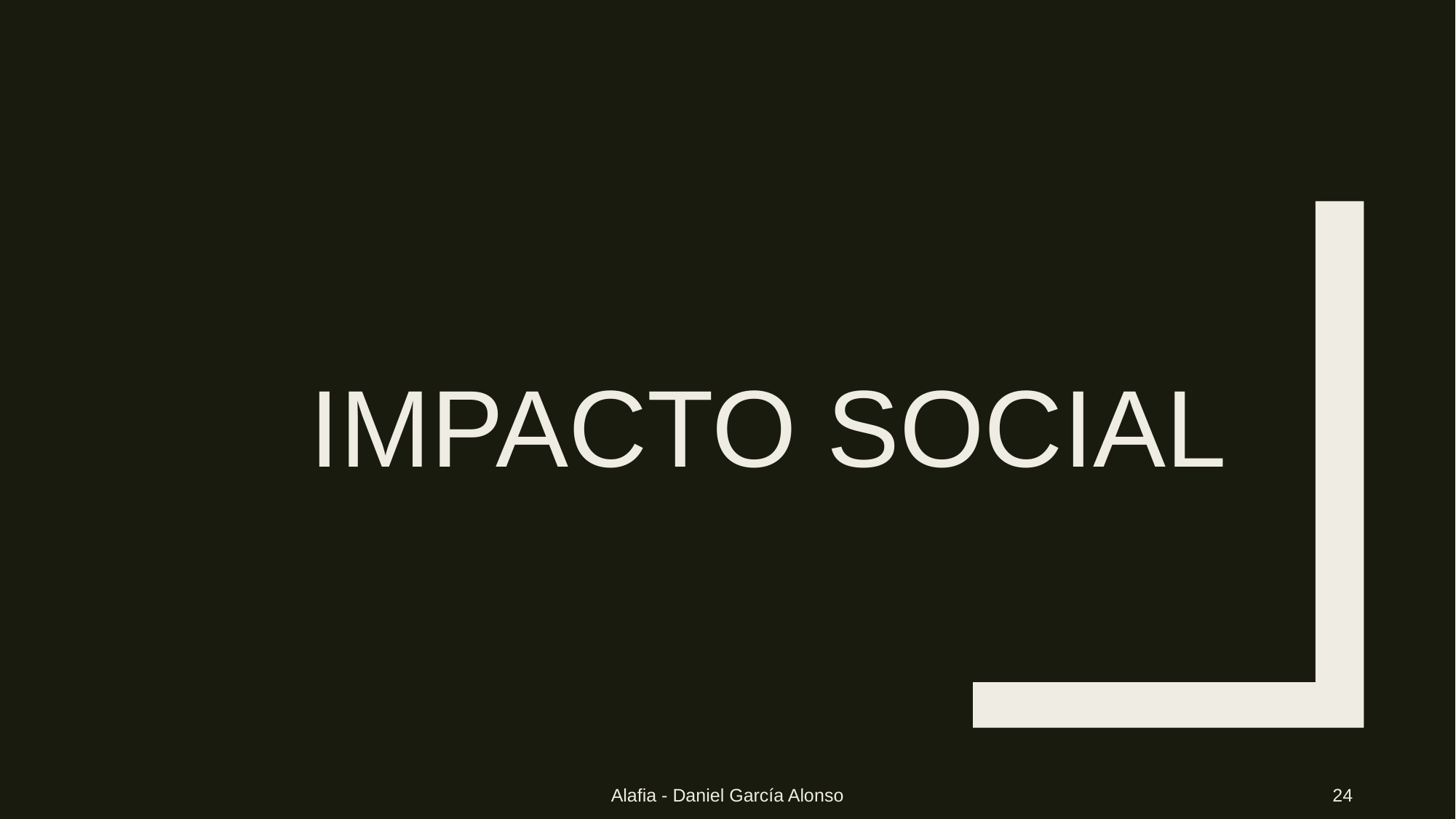

# Impacto social
Alafia - Daniel García Alonso
24